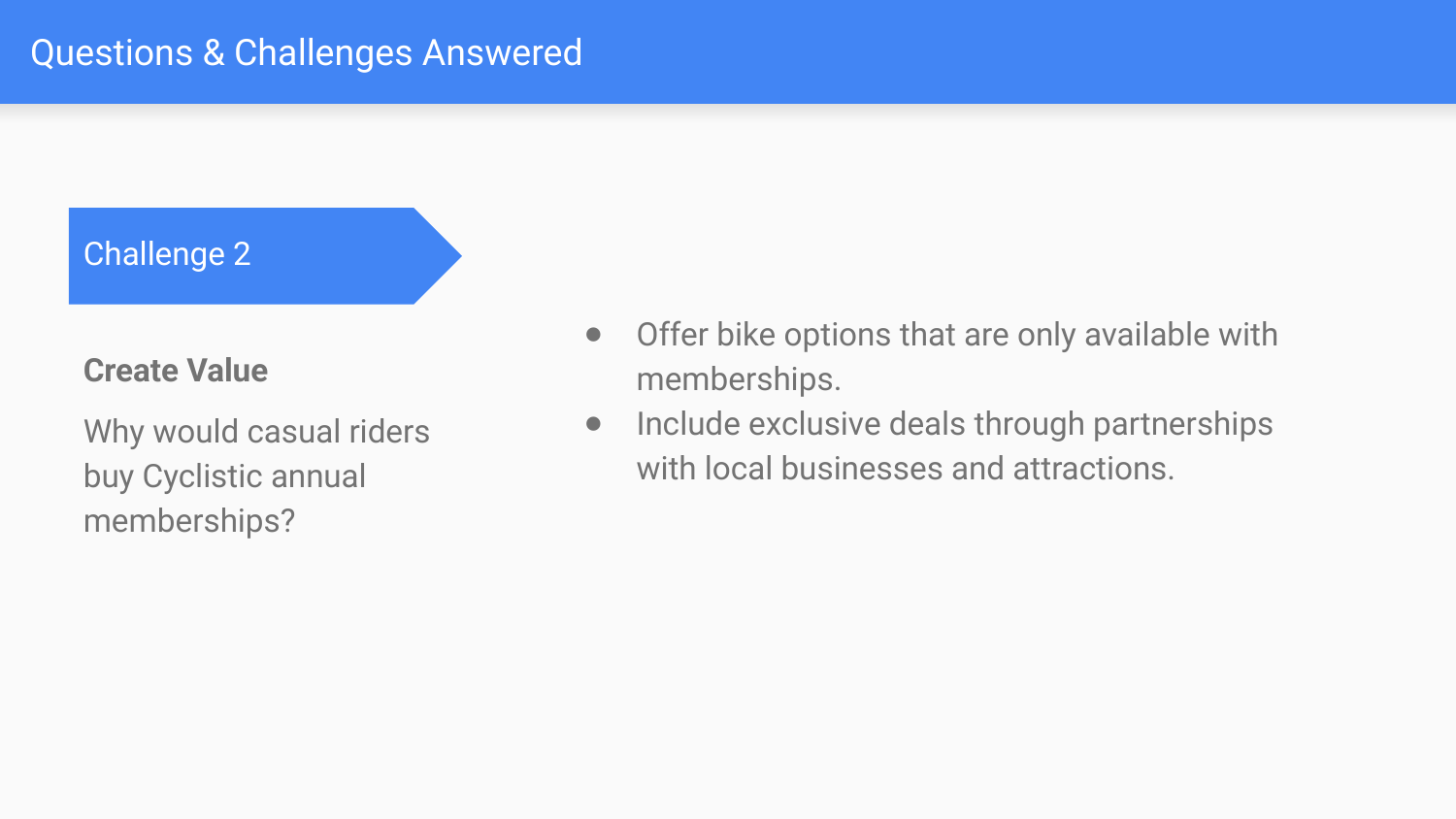

# Questions & Challenges Answered

Challenge 2
Offer bike options that are only available with memberships.
Include exclusive deals through partnerships with local businesses and attractions.

Create Value
Why would casual riders buy Cyclistic annual memberships?